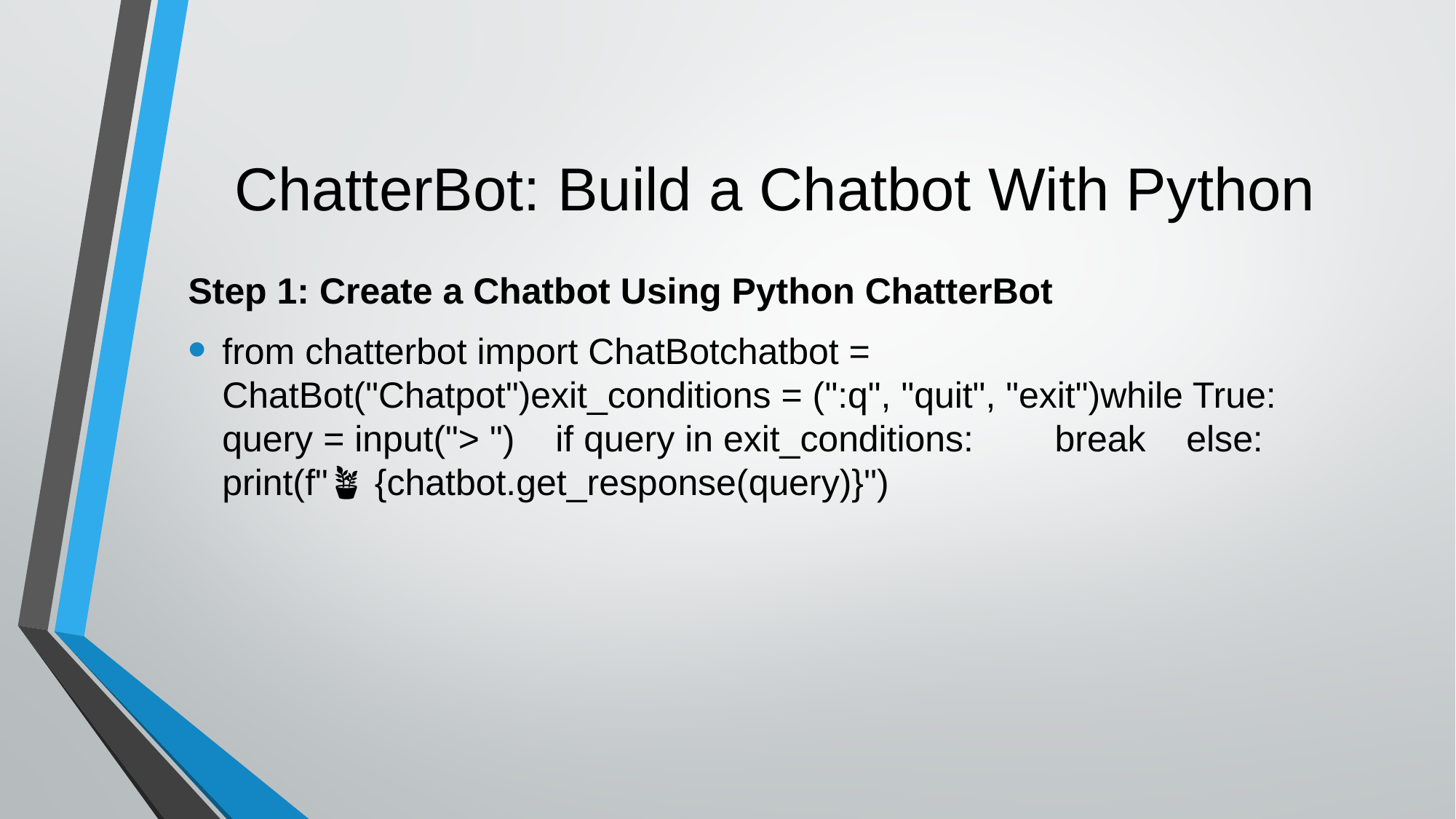

# ChatterBot: Build a Chatbot With Python
Step 1: Create a Chatbot Using Python ChatterBot
from chatterbot import ChatBotchatbot = ChatBot("Chatpot")exit_conditions = (":q", "quit", "exit")while True:    query = input("> ")    if query in exit_conditions:        break    else:        print(f"🪴 {chatbot.get_response(query)}")